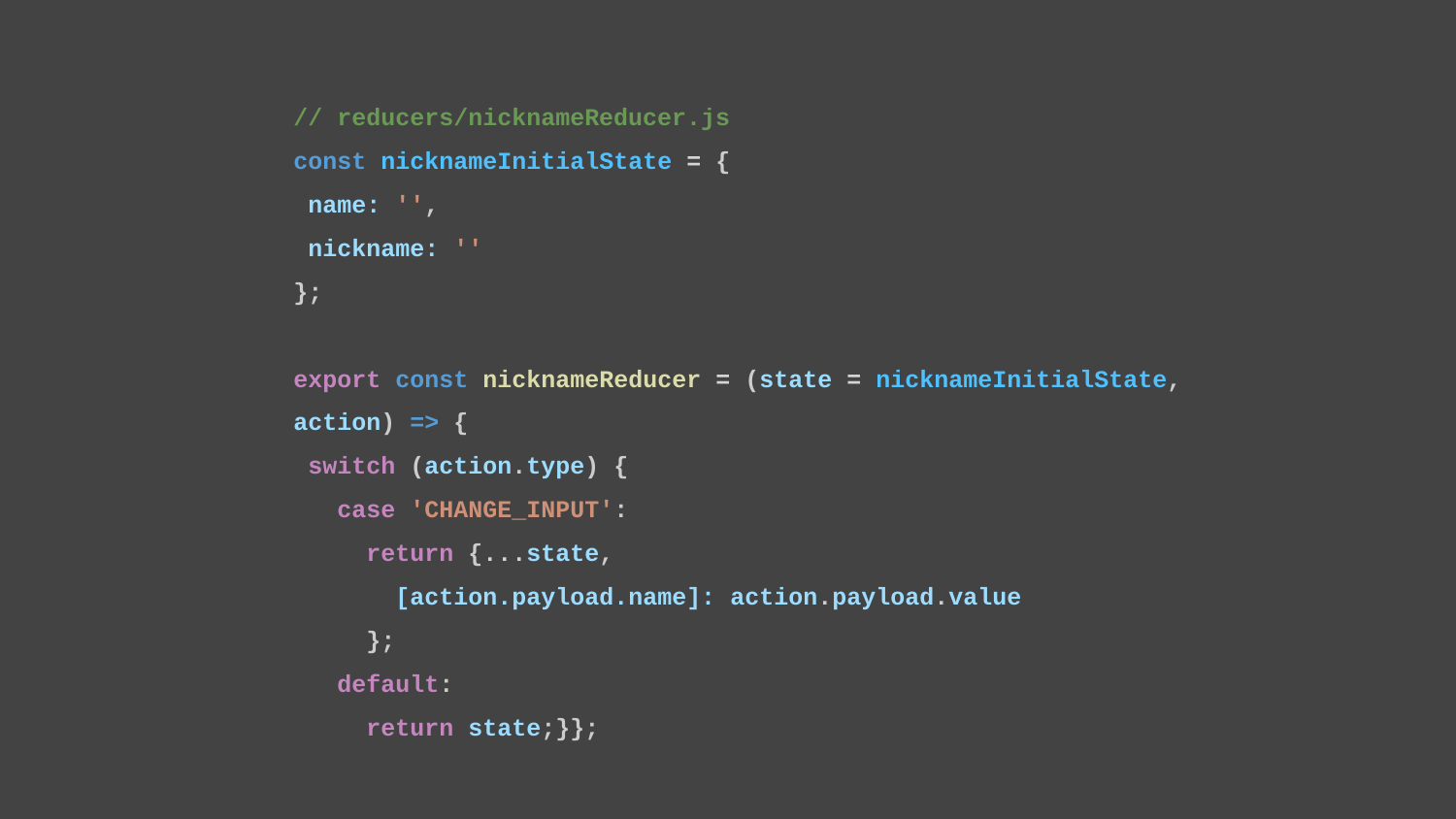

// reducers/nicknameReducer.js
const nicknameInitialState = {
 name: '',
 nickname: ''
};

export const nicknameReducer = (state = nicknameInitialState, action) => {
 switch (action.type) {
   case 'CHANGE_INPUT':
     return {...state,
       [action.payload.name]: action.payload.value
     };
   default:
     return state;}};